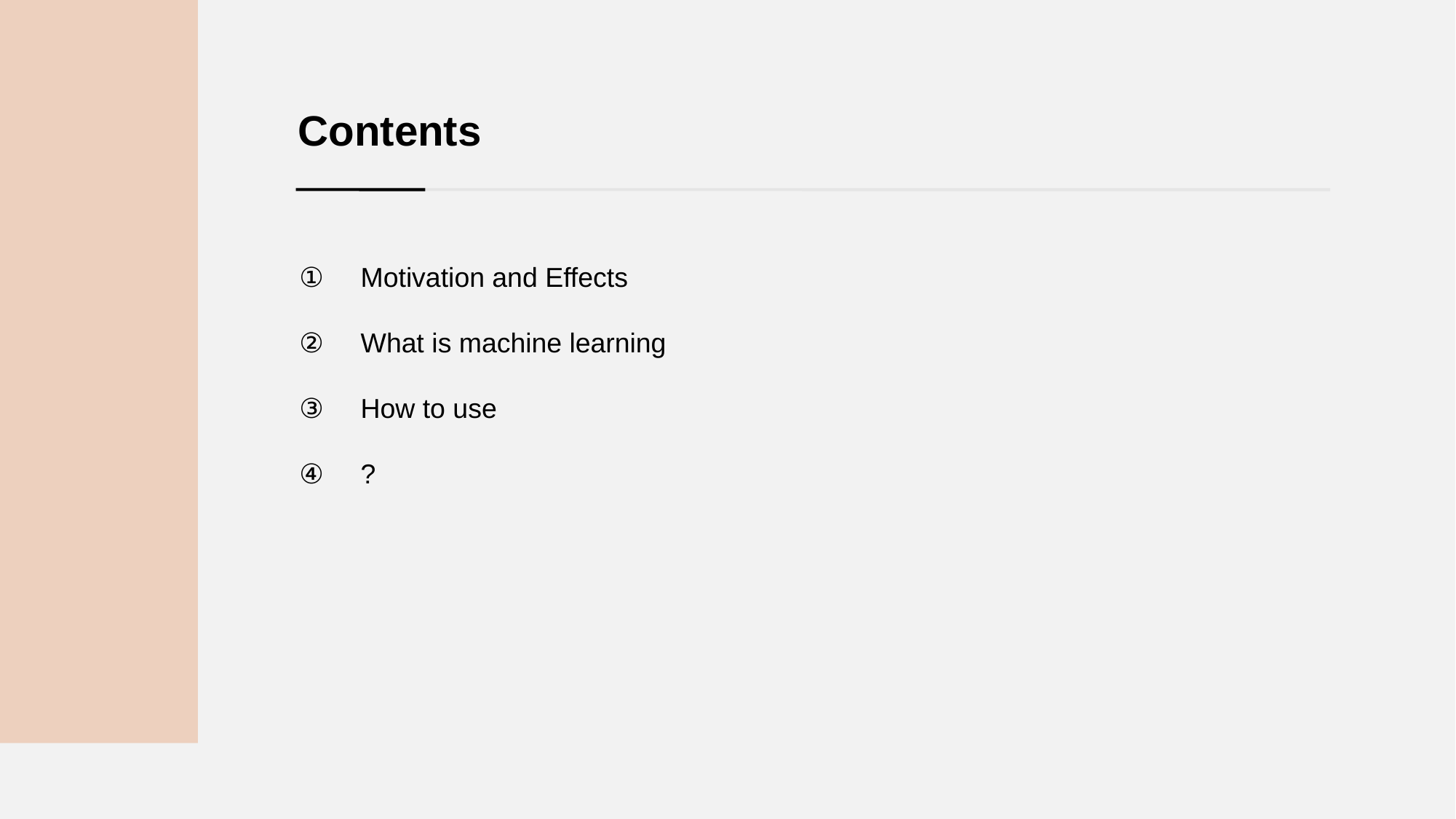

Contents

Motivation and Effects

What is machine learning

How to use

?